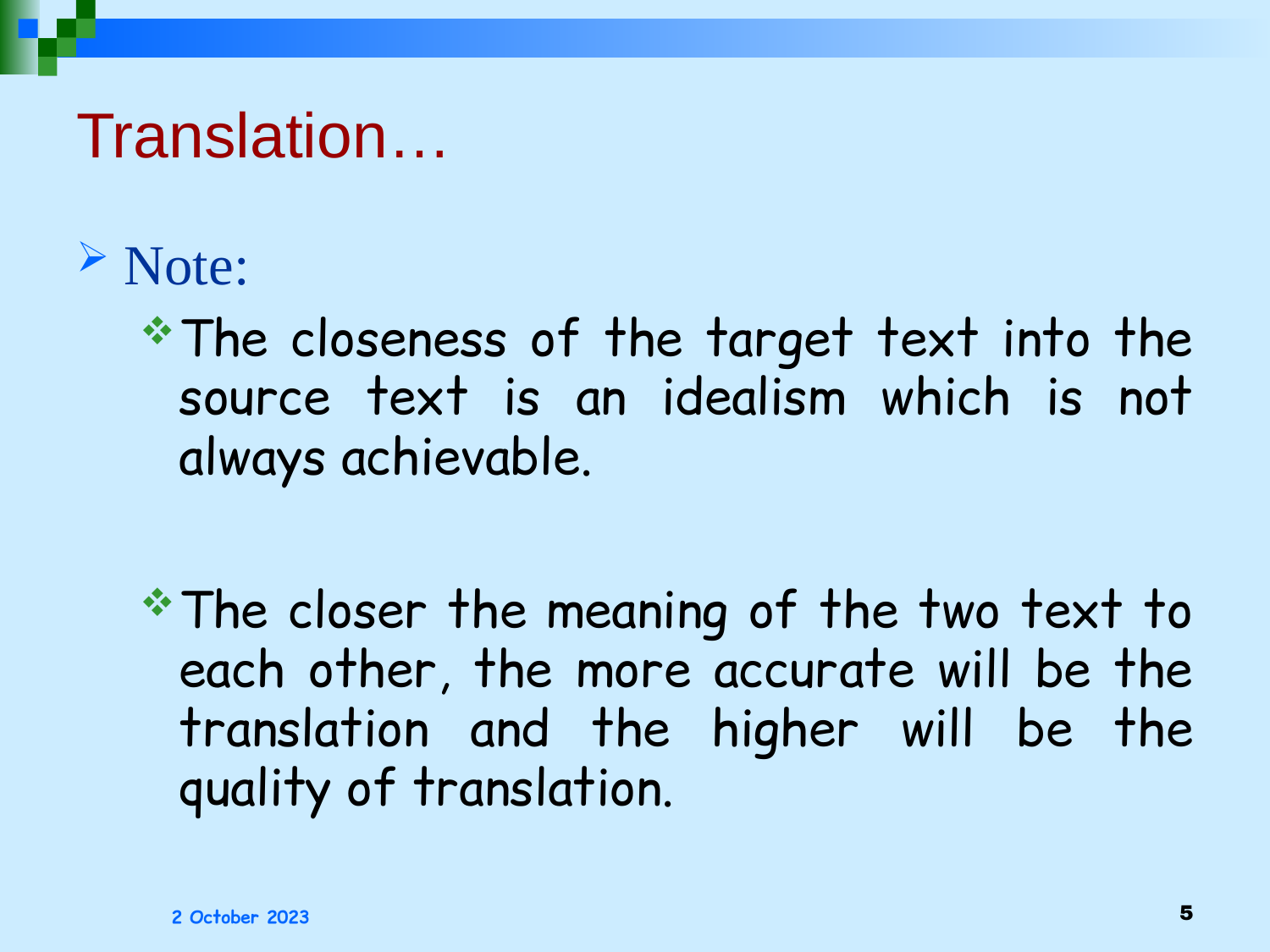

# Translation…
Note:
The closeness of the target text into the source text is an idealism which is not always achievable.

The closer the meaning of the two text to each other, the more accurate will be the translation and the higher will be the quality of translation.
2 October 2023
5